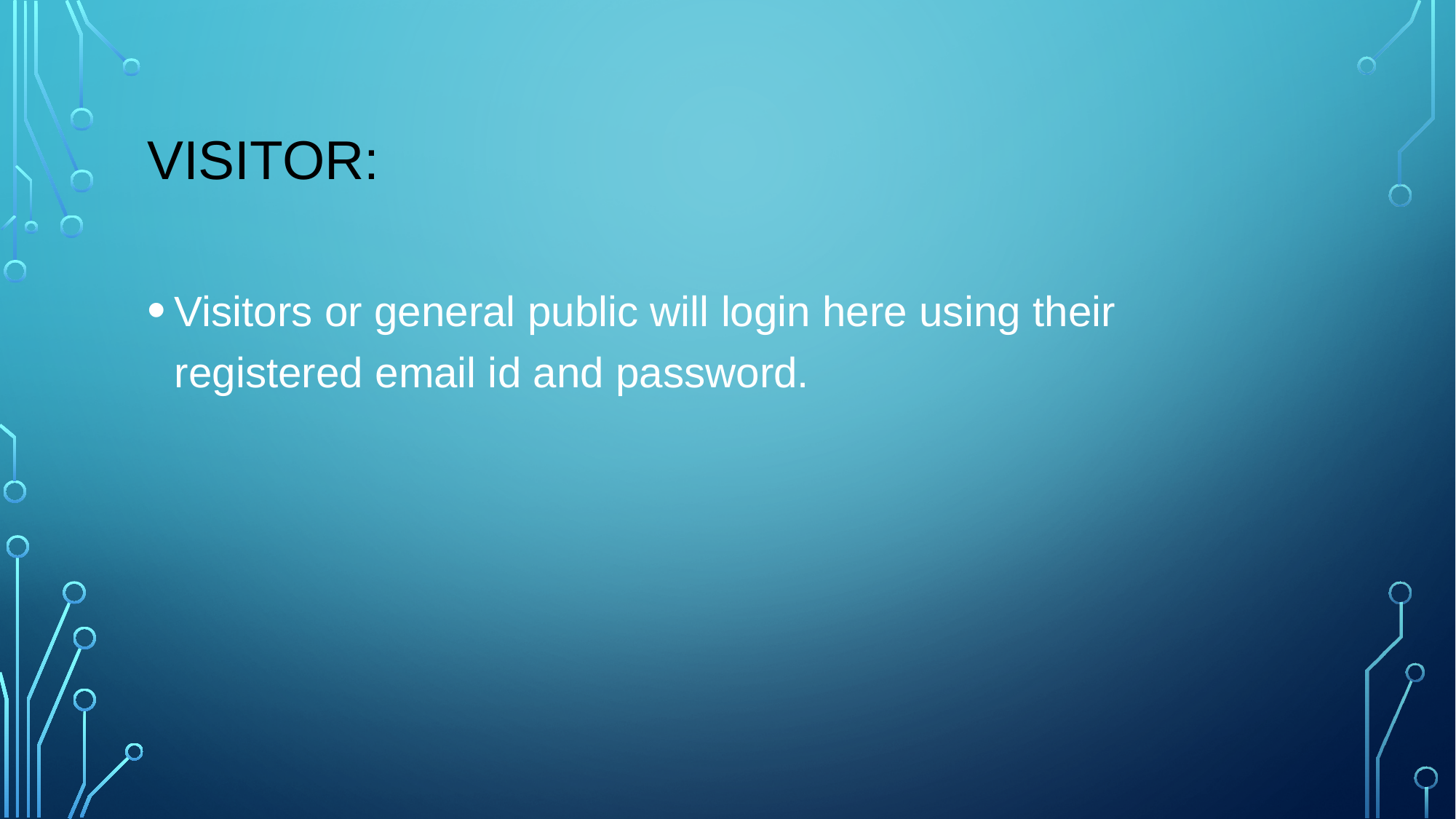

# Visitor:
Visitors or general public will login here using their registered email id and password.